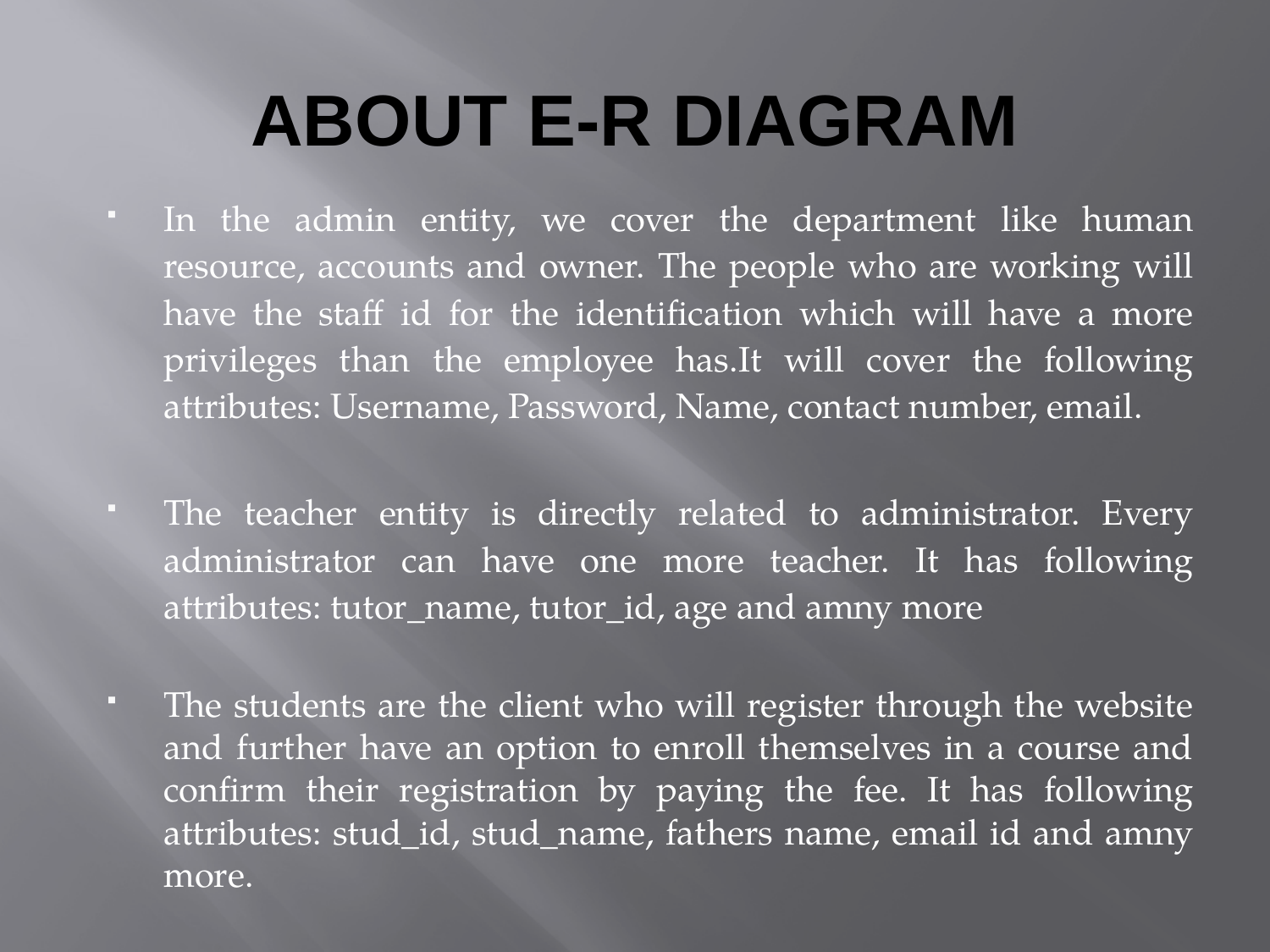

# ABOUT E-R DIAGRAM
In the admin entity, we cover the department like human resource, accounts and owner. The people who are working will have the staff id for the identification which will have a more privileges than the employee has.It will cover the following attributes: Username, Password, Name, contact number, email.

The teacher entity is directly related to administrator. Every administrator can have one more teacher. It has following attributes: tutor_name, tutor_id, age and amny more

The students are the client who will register through the website and further have an option to enroll themselves in a course and confirm their registration by paying the fee. It has following attributes: stud_id, stud_name, fathers name, email id and amny more.